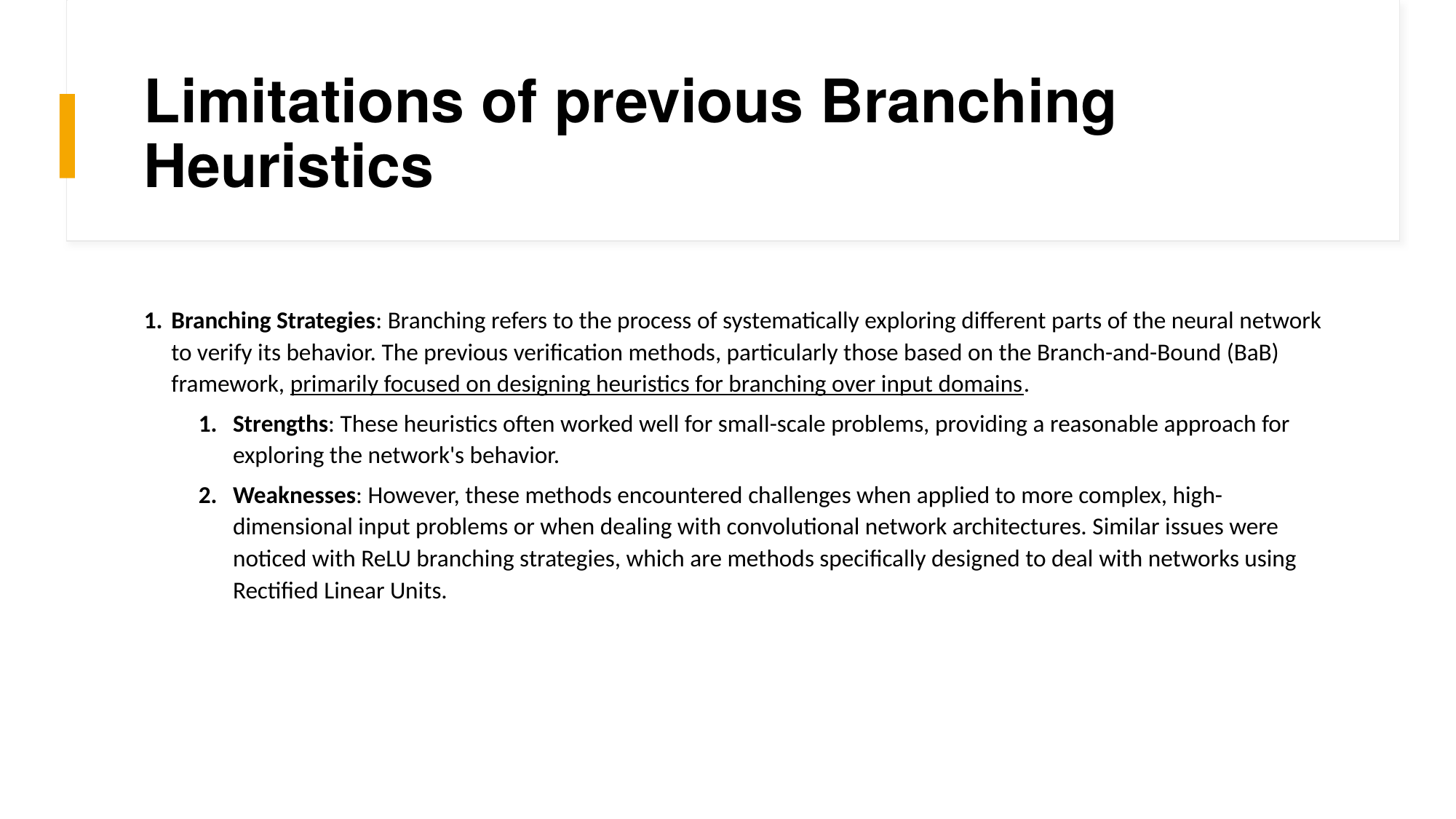

# Limitations of previous Branching Heuristics
Branching Strategies: Branching refers to the process of systematically exploring different parts of the neural network to verify its behavior. The previous verification methods, particularly those based on the Branch-and-Bound (BaB) framework, primarily focused on designing heuristics for branching over input domains.
Strengths: These heuristics often worked well for small-scale problems, providing a reasonable approach for exploring the network's behavior.
Weaknesses: However, these methods encountered challenges when applied to more complex, high-dimensional input problems or when dealing with convolutional network architectures. Similar issues were noticed with ReLU branching strategies, which are methods specifically designed to deal with networks using Rectified Linear Units.